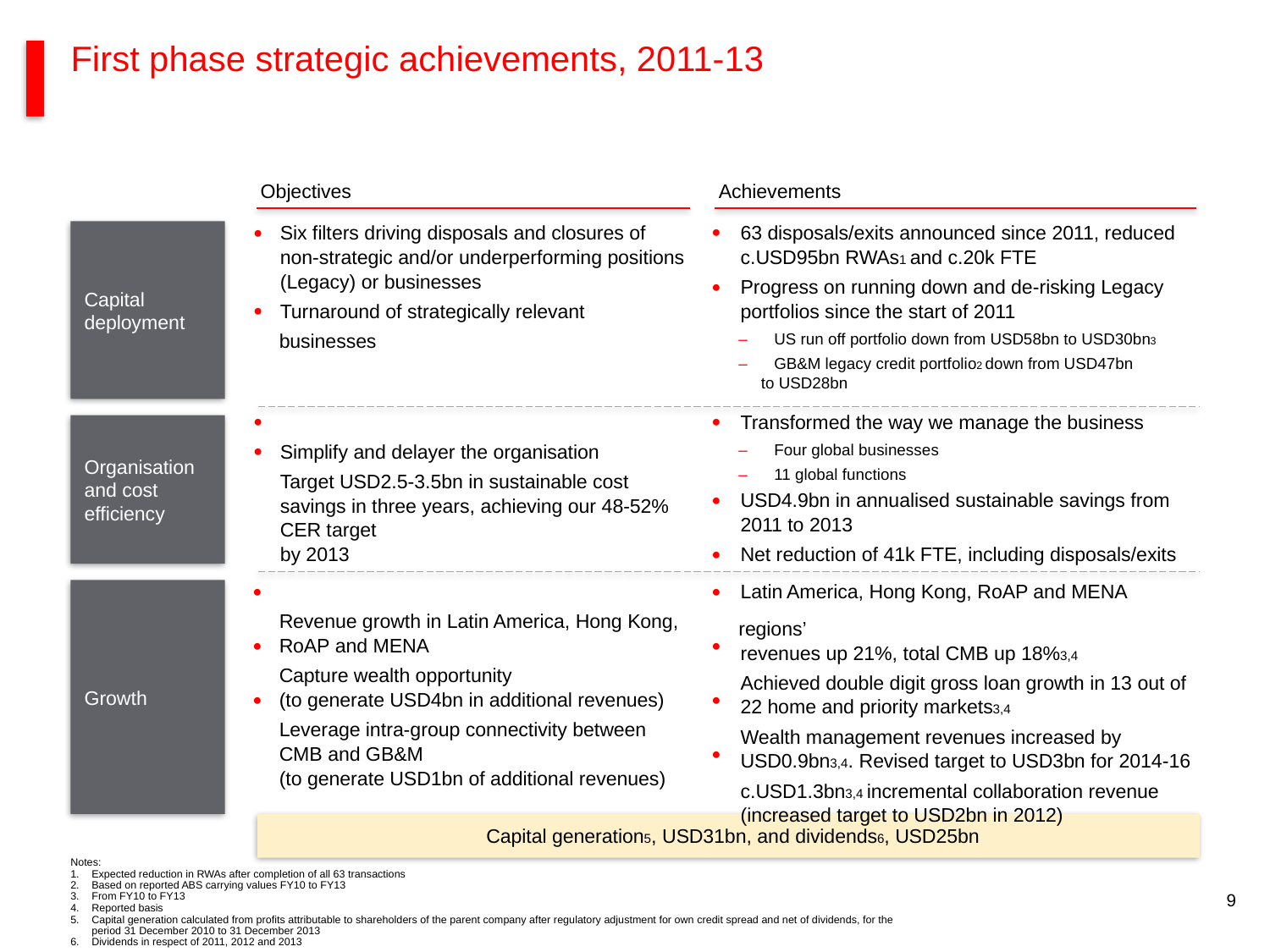

First phase strategic achievements, 2011-13
Objectives
Achievements

•

•

•

•

•
•

•

•

•
•

•

•
•

•

•

•
63 disposals/exits announced since 2011, reduced
c.USD95bn RWAs1 and c.20k FTE
Progress on running down and de-risking Legacy
portfolios since the start of 2011
–      US run off portfolio down from USD58bn to USD30bn3
–      GB&M legacy credit portfolio2 down from USD47bn
to USD28bn

Transformed the way we manage the business
–      Four global businesses
–      11 global functions
USD4.9bn in annualised sustainable savings from
2011 to 2013
Net reduction of 41k FTE, including disposals/exits
Latin America, Hong Kong, RoAP and MENA regions’
revenues up 21%, total CMB up 18%3,4
Achieved double digit gross loan growth in 13 out of
22 home and priority markets3,4
Wealth management revenues increased by
USD0.9bn3,4. Revised target to USD3bn for 2014-16
c.USD1.3bn3,4 incremental collaboration revenue
(increased target to USD2bn in 2012)
Six filters driving disposals and closures of
non-strategic and/or underperforming positions
(Legacy) or businesses
Turnaround of strategically relevant businesses

Simplify and delayer the organisation
Target USD2.5-3.5bn in sustainable cost
savings in three years, achieving our 48-52%
CER target
by 2013

Revenue growth in Latin America, Hong Kong,
RoAP and MENA
Capture wealth opportunity
(to generate USD4bn in additional revenues)
Leverage intra-group connectivity between
CMB and GB&M
(to generate USD1bn of additional revenues)
Capital
deployment

Organisation
and cost
efficiency

Growth

Capital generation5, USD31bn, and dividends6, USD25bn
Notes:
1.
2.
3.
4.
5.
6.
Expected reduction in RWAs after completion of all 63 transactions
Based on reported ABS carrying values FY10 to FY13
From FY10 to FY13
Reported basis
Capital generation calculated from profits attributable to shareholders of the parent company after regulatory adjustment for own credit spread and net of dividends, for the
period 31 December 2010 to 31 December 2013
Dividends in respect of 2011, 2012 and 2013
9